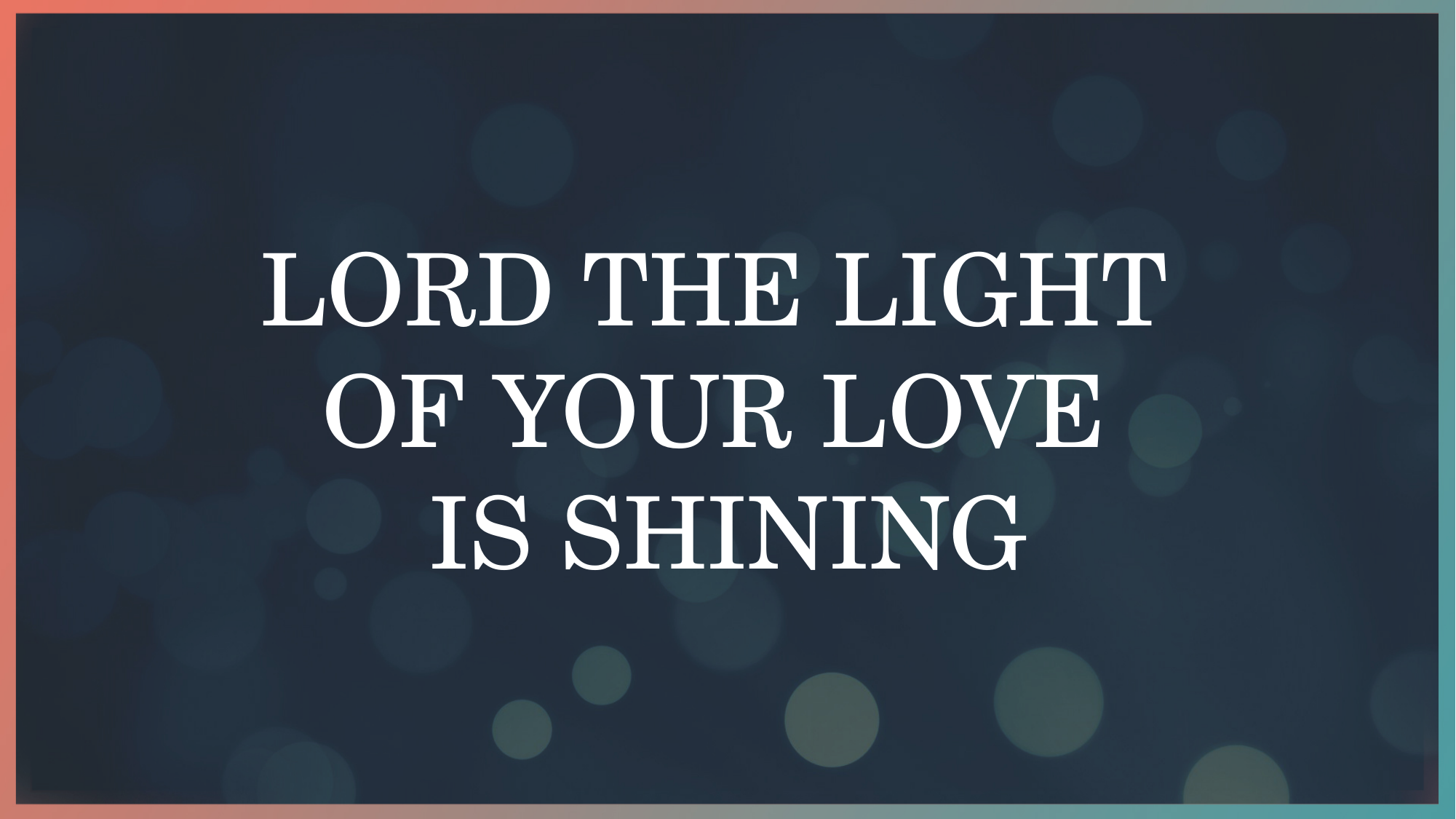

LORD THE LIGHT
OF YOUR LOVE
IS SHINING